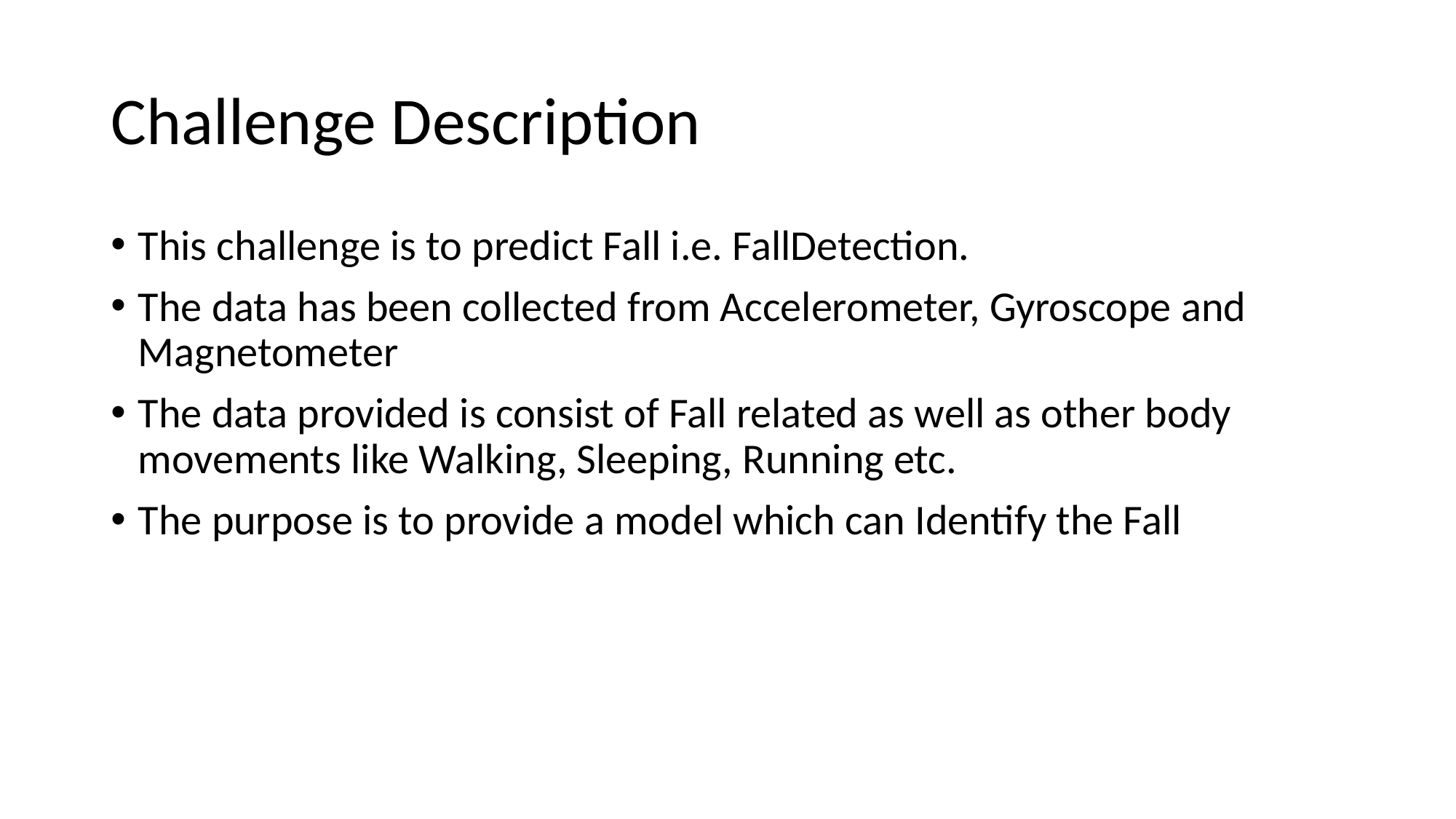

# Challenge Description
This challenge is to predict Fall i.e. FallDetection.
The data has been collected from Accelerometer, Gyroscope and Magnetometer
The data provided is consist of Fall related as well as other body movements like Walking, Sleeping, Running etc.
The purpose is to provide a model which can Identify the Fall